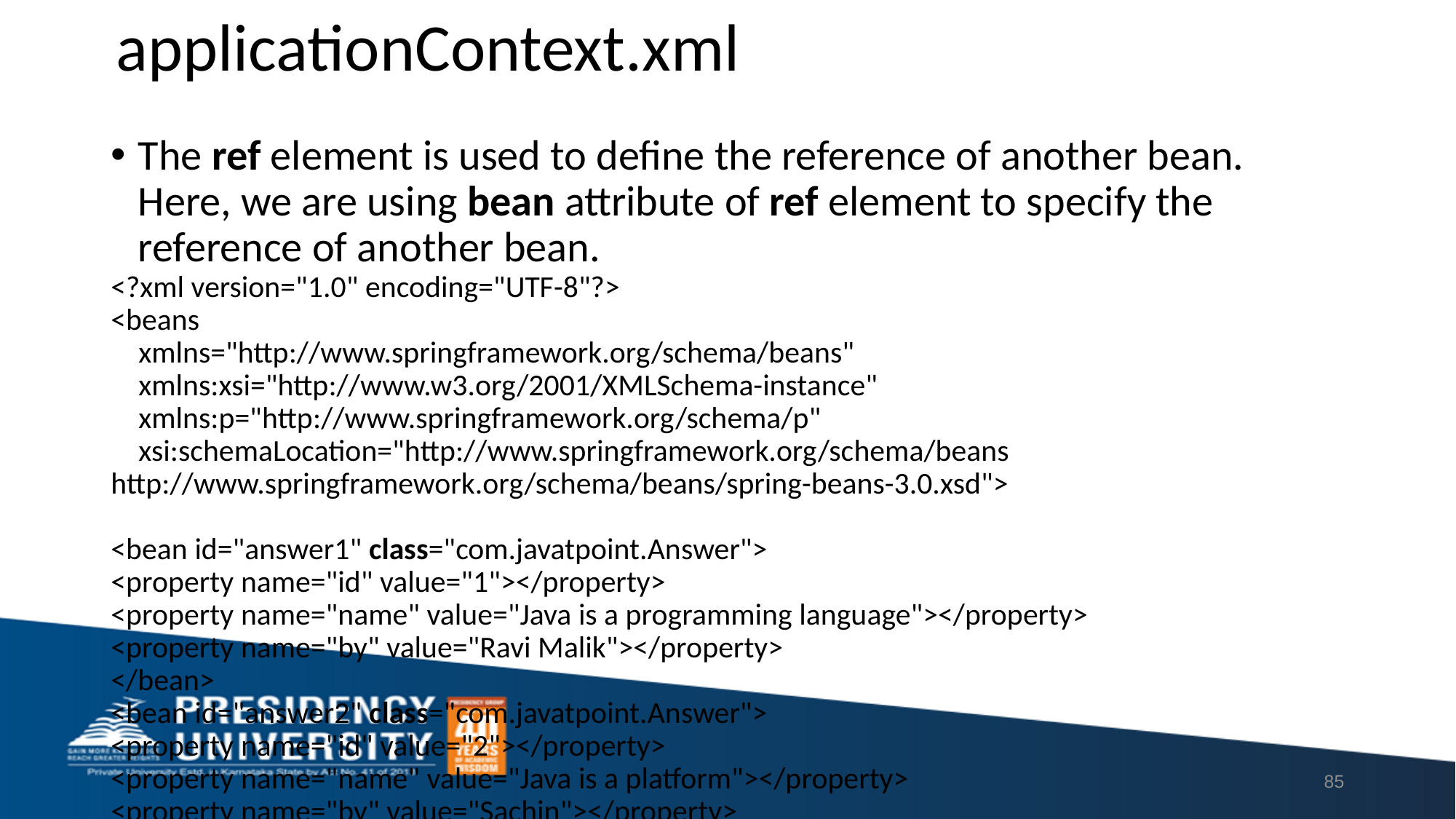

# applicationContext.xml
The ref element is used to define the reference of another bean. Here, we are using bean attribute of ref element to specify the reference of another bean.
<?xml version="1.0" encoding="UTF-8"?>
<beans
    xmlns="http://www.springframework.org/schema/beans"
    xmlns:xsi="http://www.w3.org/2001/XMLSchema-instance"
    xmlns:p="http://www.springframework.org/schema/p"
    xsi:schemaLocation="http://www.springframework.org/schema/beans
http://www.springframework.org/schema/beans/spring-beans-3.0.xsd">

<bean id="answer1" class="com.javatpoint.Answer">
<property name="id" value="1"></property>
<property name="name" value="Java is a programming language"></property>
<property name="by" value="Ravi Malik"></property>
</bean>
<bean id="answer2" class="com.javatpoint.Answer">
<property name="id" value="2"></property>
<property name="name" value="Java is a platform"></property>
<property name="by" value="Sachin"></property>
</bean>

<bean id="q" class="com.javatpoint.Question">
<property name="id" value="1"></property>
<property name="name" value="What is Java?"></property>
<property name="answers">
<list>
<ref bean="answer1"/>
<ref bean="answer2"/>
</list>
</property>
</bean>

</beans>

85